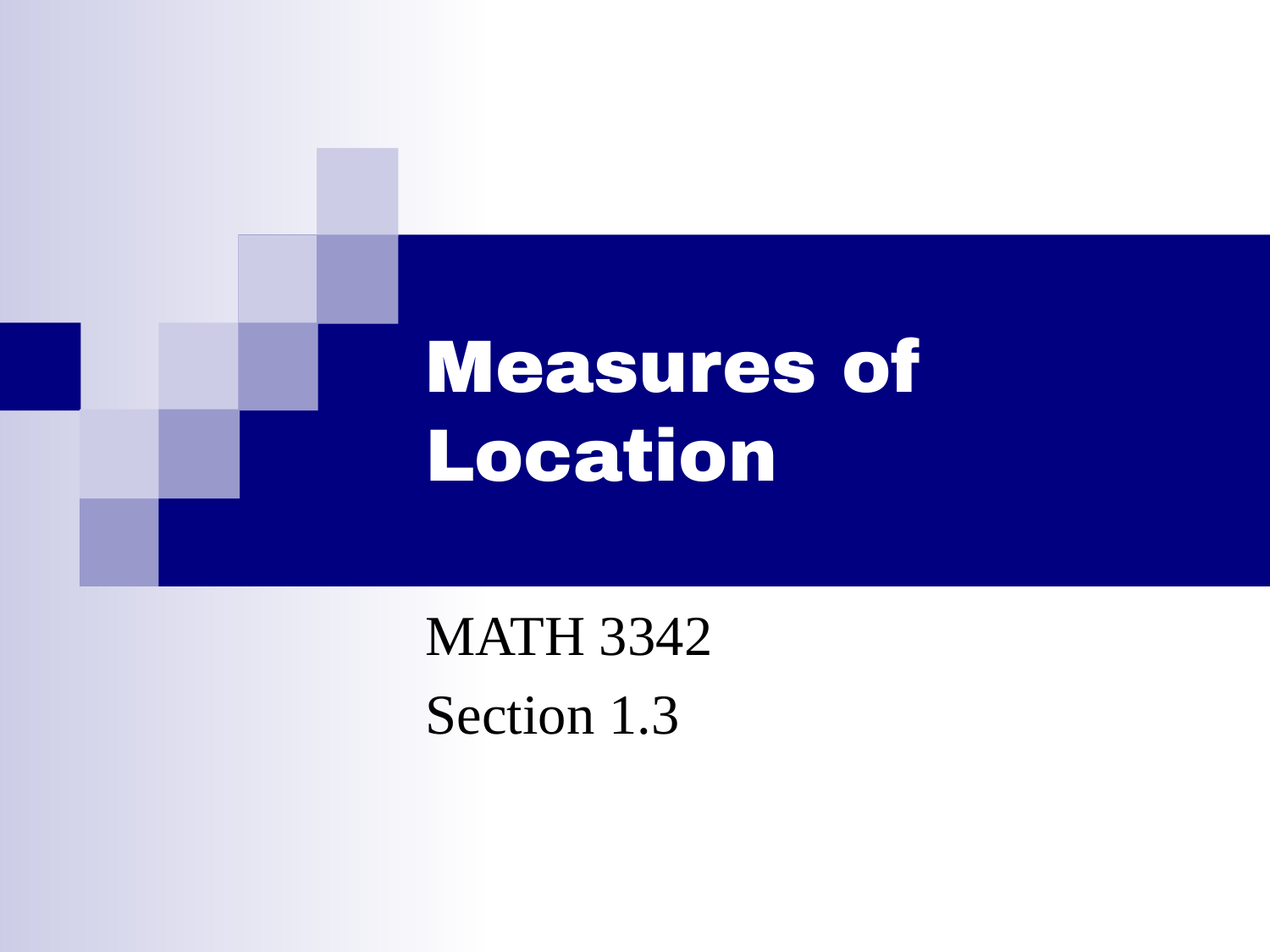

# Measures of Location
MATH 3342
Section 1.3